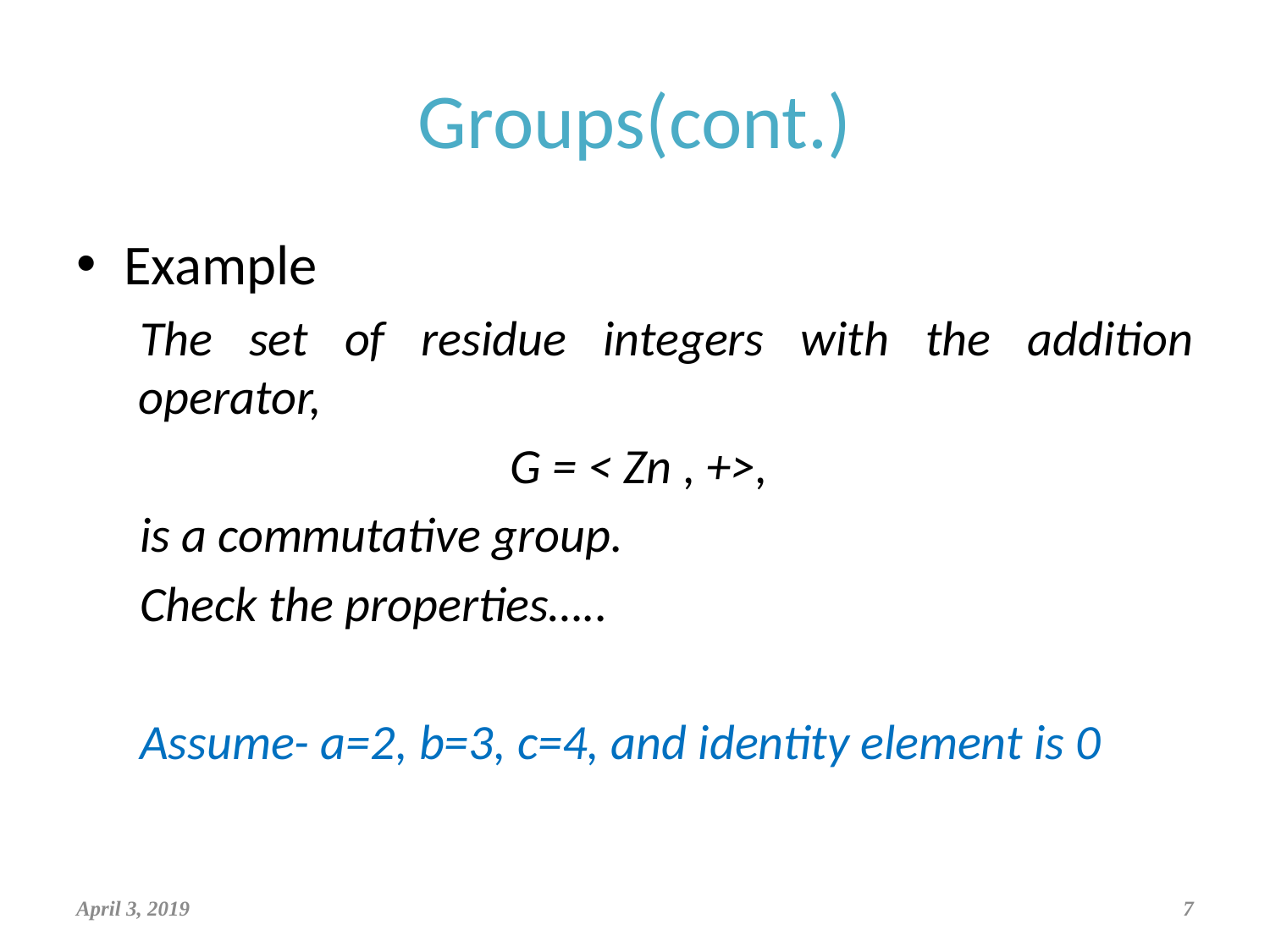

# Groups(cont.)
Example
The set of residue integers with the addition operator,
                                 G = < Zn , +>,
is a commutative group.
Check the properties…..

Assume- a=2, b=3, c=4, and identity element is 0

April 3, 2019
7